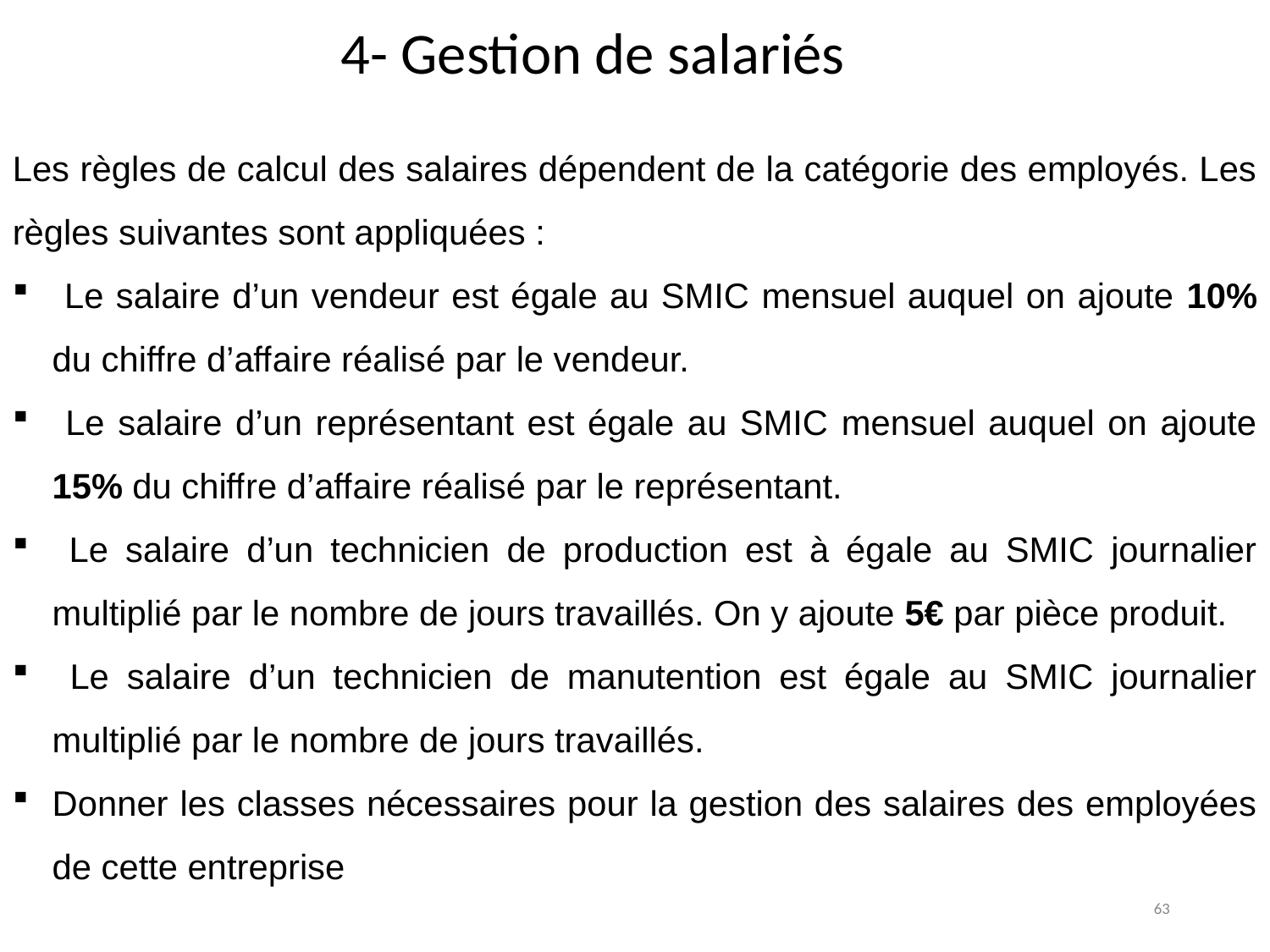

# 4- Gestion de salariés
Les règles de calcul des salaires dépendent de la catégorie des employés. Les règles suivantes sont appliquées :
 Le salaire d’un vendeur est égale au SMIC mensuel auquel on ajoute 10% du chiﬀre d’aﬀaire réalisé par le vendeur.
 Le salaire d’un représentant est égale au SMIC mensuel auquel on ajoute 15% du chiﬀre d’aﬀaire réalisé par le représentant.
 Le salaire d’un technicien de production est à égale au SMIC journalier multiplié par le nombre de jours travaillés. On y ajoute 5€ par pièce produit.
 Le salaire d’un technicien de manutention est égale au SMIC journalier multiplié par le nombre de jours travaillés.
Donner les classes nécessaires pour la gestion des salaires des employées de cette entreprise

63